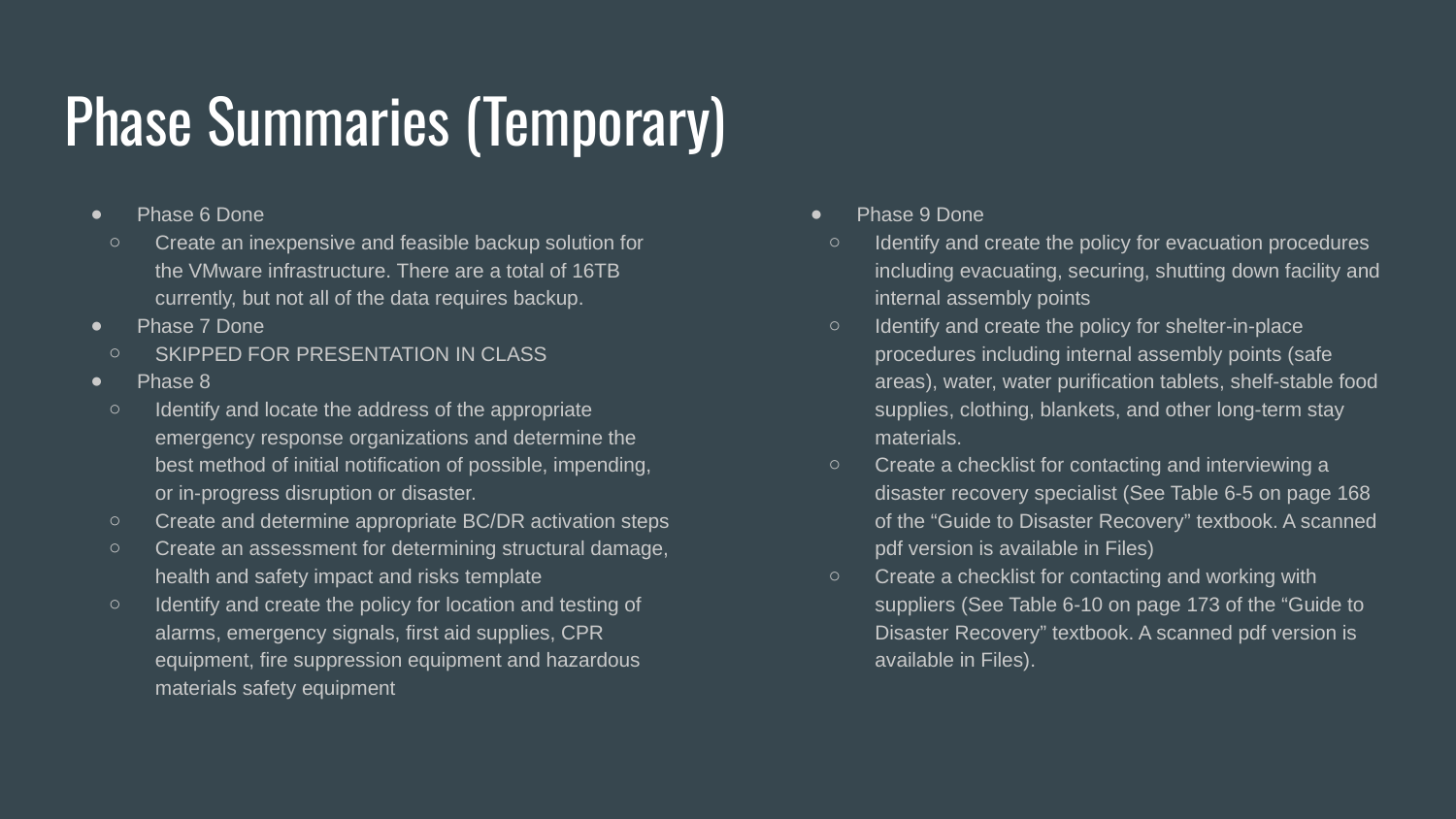

# Phase Summaries (Temporary)
Phase 6 Done
Create an inexpensive and feasible backup solution for the VMware infrastructure. There are a total of 16TB currently, but not all of the data requires backup.
Phase 7 Done
SKIPPED FOR PRESENTATION IN CLASS
Phase 8
Identify and locate the address of the appropriate emergency response organizations and determine the best method of initial notification of possible, impending, or in-progress disruption or disaster.
Create and determine appropriate BC/DR activation steps
Create an assessment for determining structural damage, health and safety impact and risks template
Identify and create the policy for location and testing of alarms, emergency signals, first aid supplies, CPR equipment, fire suppression equipment and hazardous materials safety equipment
Phase 9 Done
Identify and create the policy for evacuation procedures including evacuating, securing, shutting down facility and internal assembly points
Identify and create the policy for shelter-in-place procedures including internal assembly points (safe areas), water, water purification tablets, shelf-stable food supplies, clothing, blankets, and other long-term stay materials.
Create a checklist for contacting and interviewing a disaster recovery specialist (See Table 6-5 on page 168 of the “Guide to Disaster Recovery” textbook. A scanned pdf version is available in Files)
Create a checklist for contacting and working with suppliers (See Table 6-10 on page 173 of the “Guide to Disaster Recovery” textbook. A scanned pdf version is available in Files).